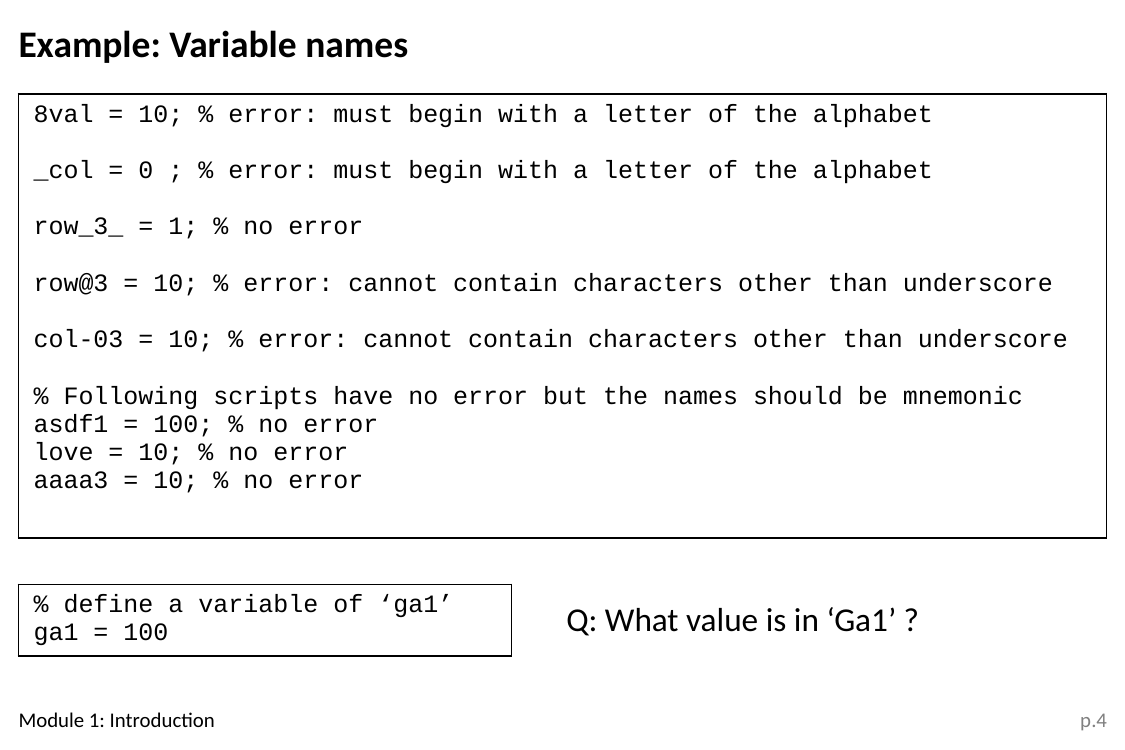

Example: Variable names
| 8val = 10; % error: must begin with a letter of the alphabet \_col = 0 ; % error: must begin with a letter of the alphabet row\_3\_ = 1; % no error row@3 = 10; % error: cannot contain characters other than underscore col-03 = 10; % error: cannot contain characters other than underscore % Following scripts have no error but the names should be mnemonic asdf1 = 100; % no error love = 10; % no error aaaa3 = 10; % no error |
| --- |
| % define a variable of ‘ga1’ ga1 = 100 |
| --- |
Q: What value is in ‘Ga1’ ?
Module 1: Introduction
p.4